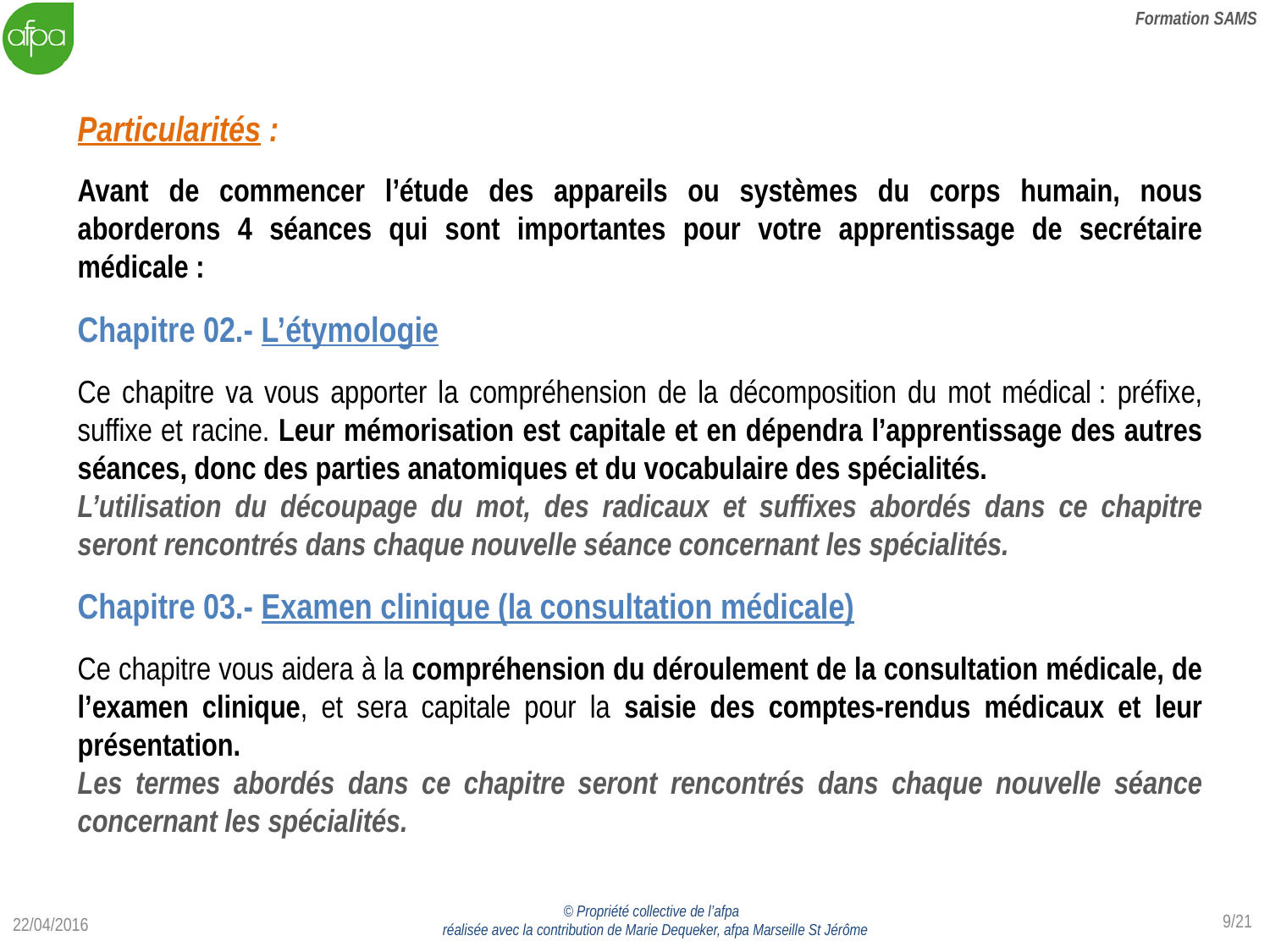

Particularités :

Avant de commencer l’étude des appareils ou systèmes du corps humain, nous aborderons 4 séances qui sont importantes pour votre apprentissage de secrétaire médicale :

Chapitre 02.- L’étymologie

Ce chapitre va vous apporter la compréhension de la décomposition du mot médical : préfixe, suffixe et racine. Leur mémorisation est capitale et en dépendra l’apprentissage des autres séances, donc des parties anatomiques et du vocabulaire des spécialités.
L’utilisation du découpage du mot, des radicaux et suffixes abordés dans ce chapitre seront rencontrés dans chaque nouvelle séance concernant les spécialités.

Chapitre 03.- Examen clinique (la consultation médicale)

Ce chapitre vous aidera à la compréhension du déroulement de la consultation médicale, de l’examen clinique, et sera capitale pour la saisie des comptes-rendus médicaux et leur présentation.
Les termes abordés dans ce chapitre seront rencontrés dans chaque nouvelle séance concernant les spécialités.
9/21
22/04/2016